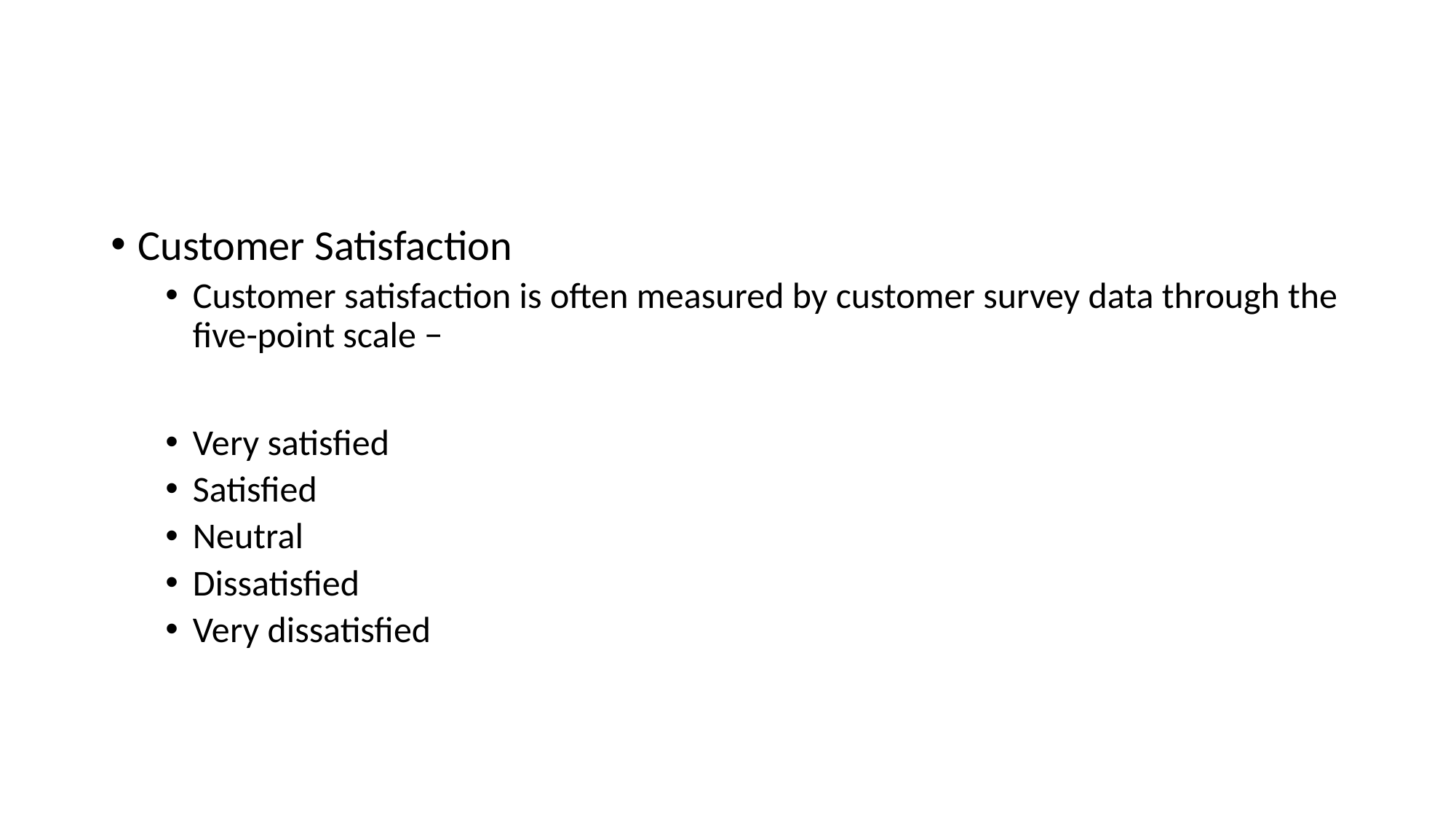

#
Customer Satisfaction
Customer satisfaction is often measured by customer survey data through the five-point scale −

Very satisfied
Satisfied
Neutral
Dissatisfied
Very dissatisfied